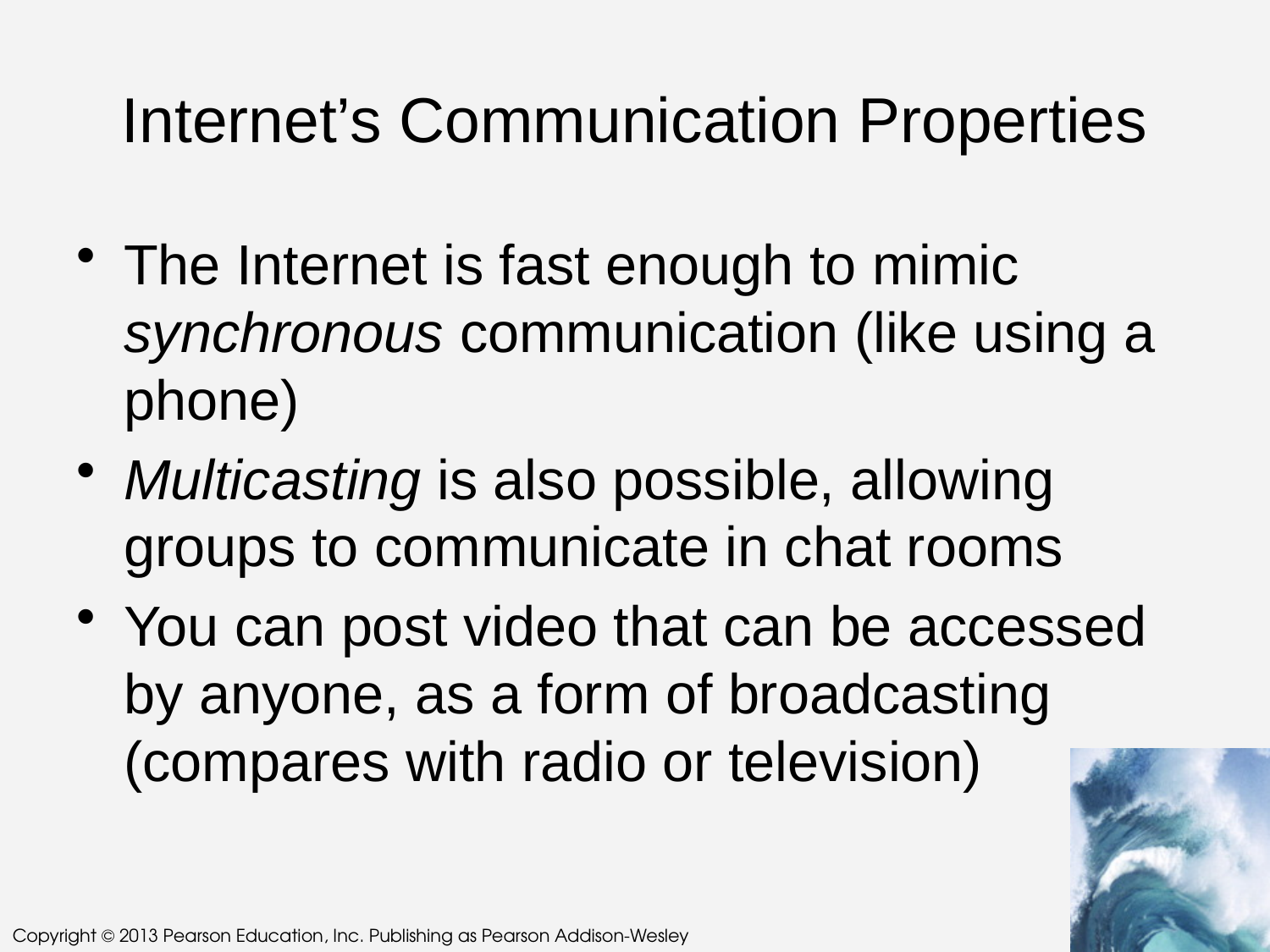

# Internet’s Communication Properties
The Internet is fast enough to mimic synchronous communication (like using a phone)
Multicasting is also possible, allowing groups to communicate in chat rooms
You can post video that can be accessed by anyone, as a form of broadcasting (compares with radio or television)